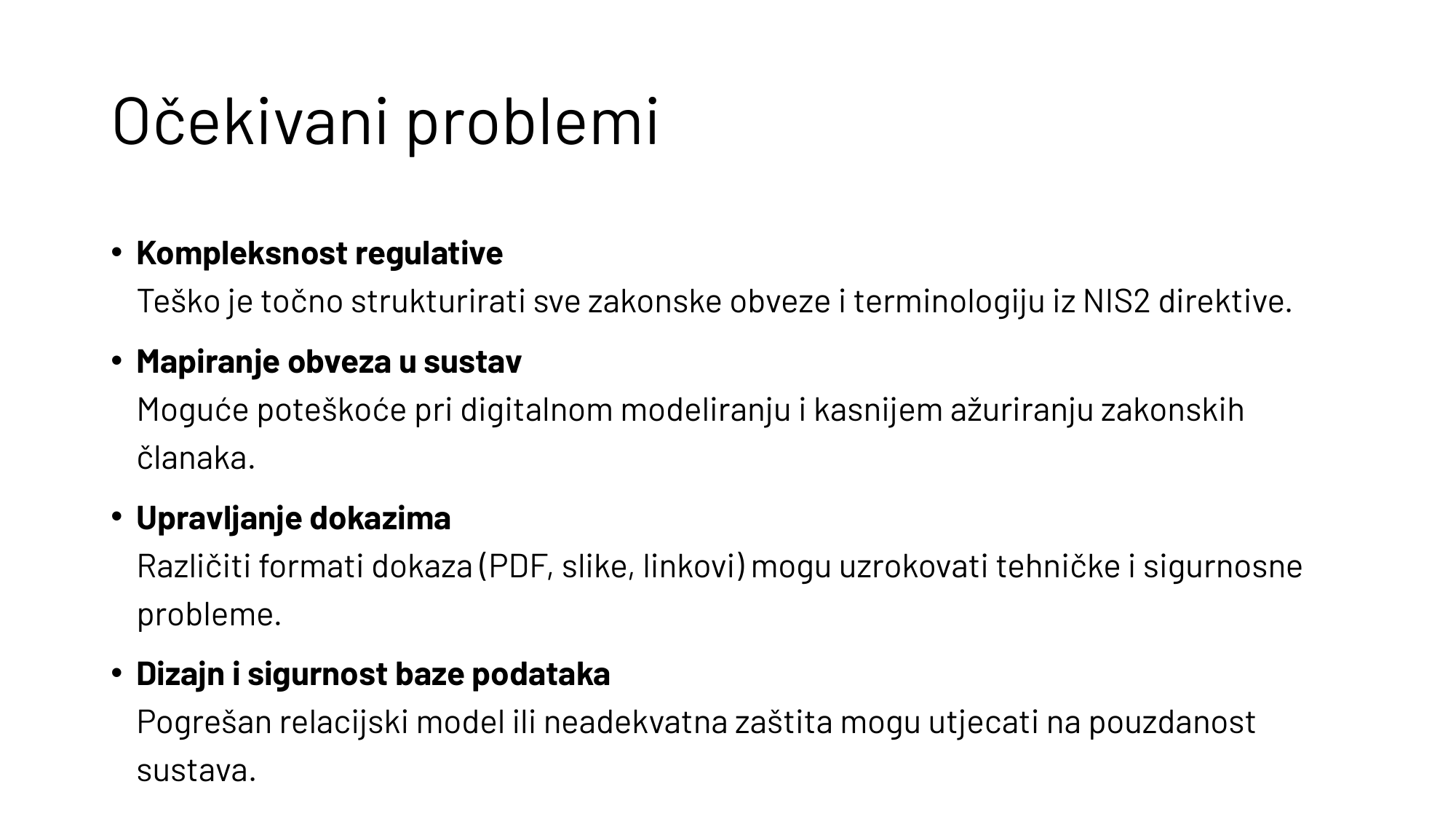

# Očekivani problemi
Kompleksnost regulative
Teško je točno strukturirati sve zakonske obveze i terminologiju iz NIS2 direktive.
Mapiranje obveza u sustav
Moguće poteškoće pri digitalnom modeliranju i kasnijem ažuriranju zakonskih članaka.
Upravljanje dokazima
Različiti formati dokaza (PDF, slike, linkovi) mogu uzrokovati tehničke i sigurnosne probleme.
Dizajn i sigurnost baze podataka
Pogrešan relacijski model ili neadekvatna zaštita mogu utjecati na pouzdanost sustava.